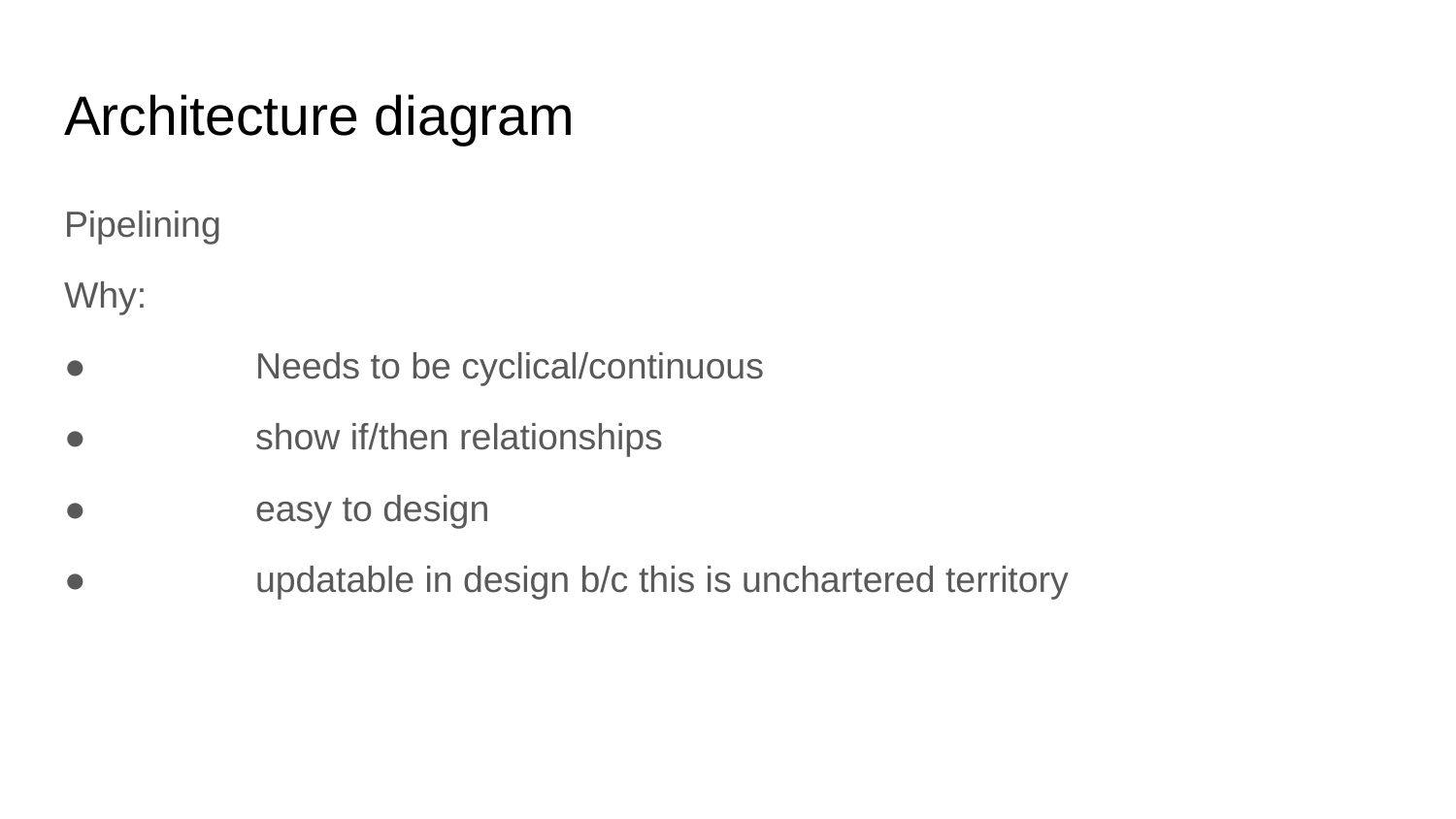

# Architecture diagram
Pipelining
Why:
	Needs to be cyclical/continuous
	show if/then relationships
	easy to design
	updatable in design b/c this is unchartered territory